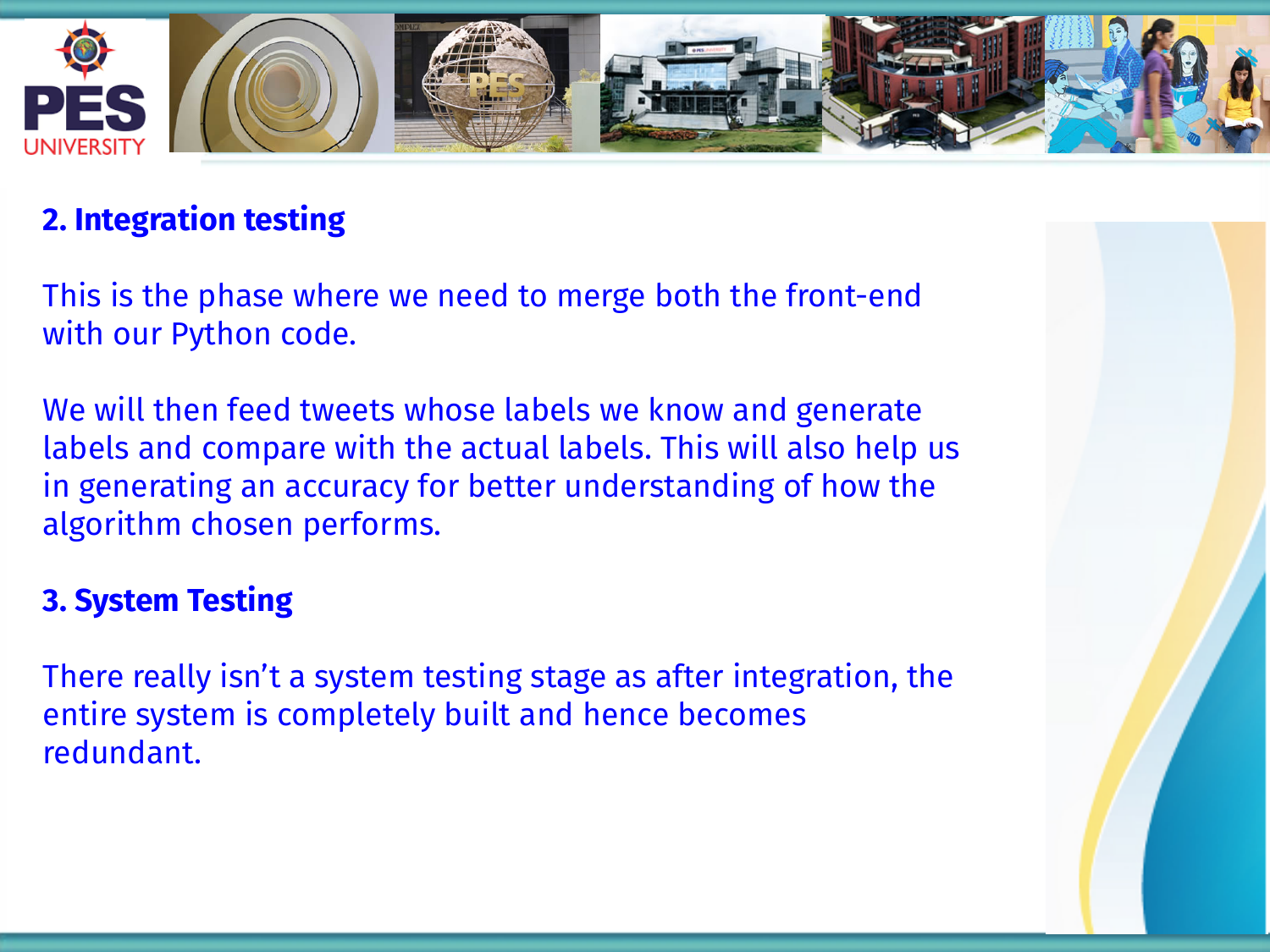

2. Integration testing

This is the phase where we need to merge both the front-end with our Python code.

We will then feed tweets whose labels we know and generate labels and compare with the actual labels. This will also help us in generating an accuracy for better understanding of how the algorithm chosen performs.

3. System Testing

There really isn’t a system testing stage as after integration, the entire system is completely built and hence becomes redundant.